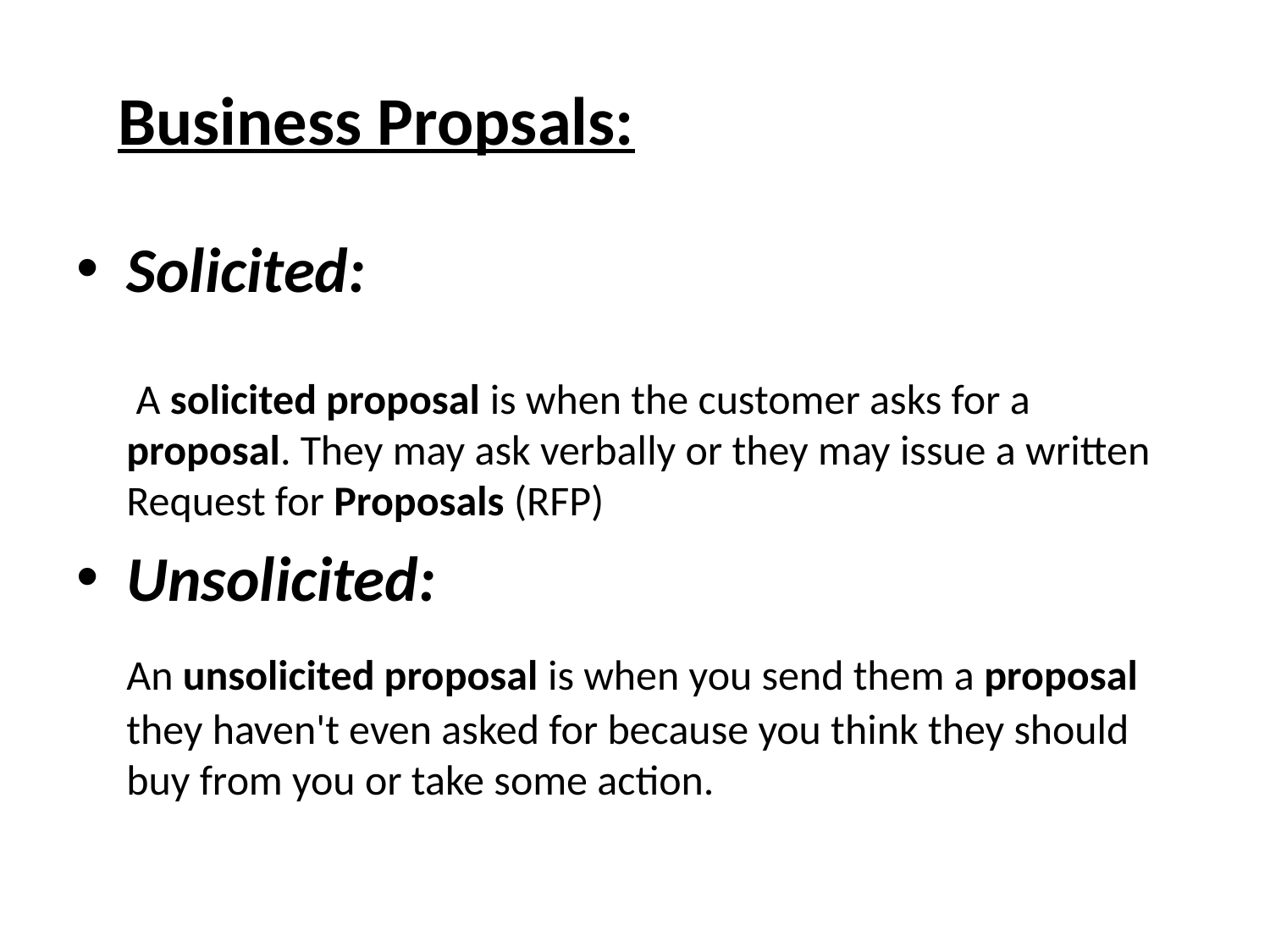

# Business Propsals:
Solicited:

	 A solicited proposal is when the customer asks for a proposal. They may ask verbally or they may issue a written Request for Proposals (RFP)
Unsolicited:
	An unsolicited proposal is when you send them a proposal they haven't even asked for because you think they should buy from you or take some action.